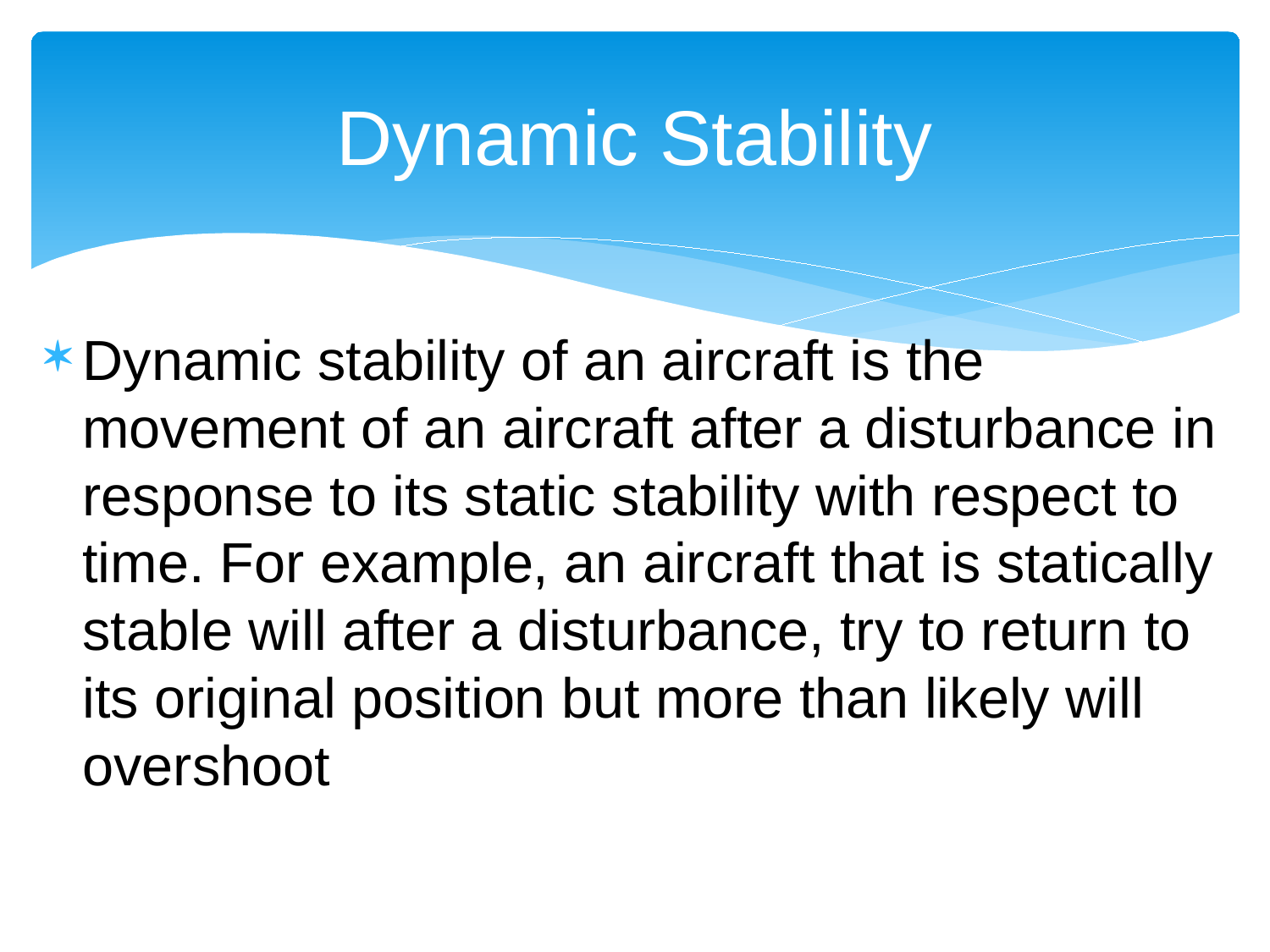

# Dynamic Stability
Dynamic stability of an aircraft is the movement of an aircraft after a disturbance in response to its static stability with respect to time. For example, an aircraft that is statically stable will after a disturbance, try to return to its original position but more than likely will overshoot